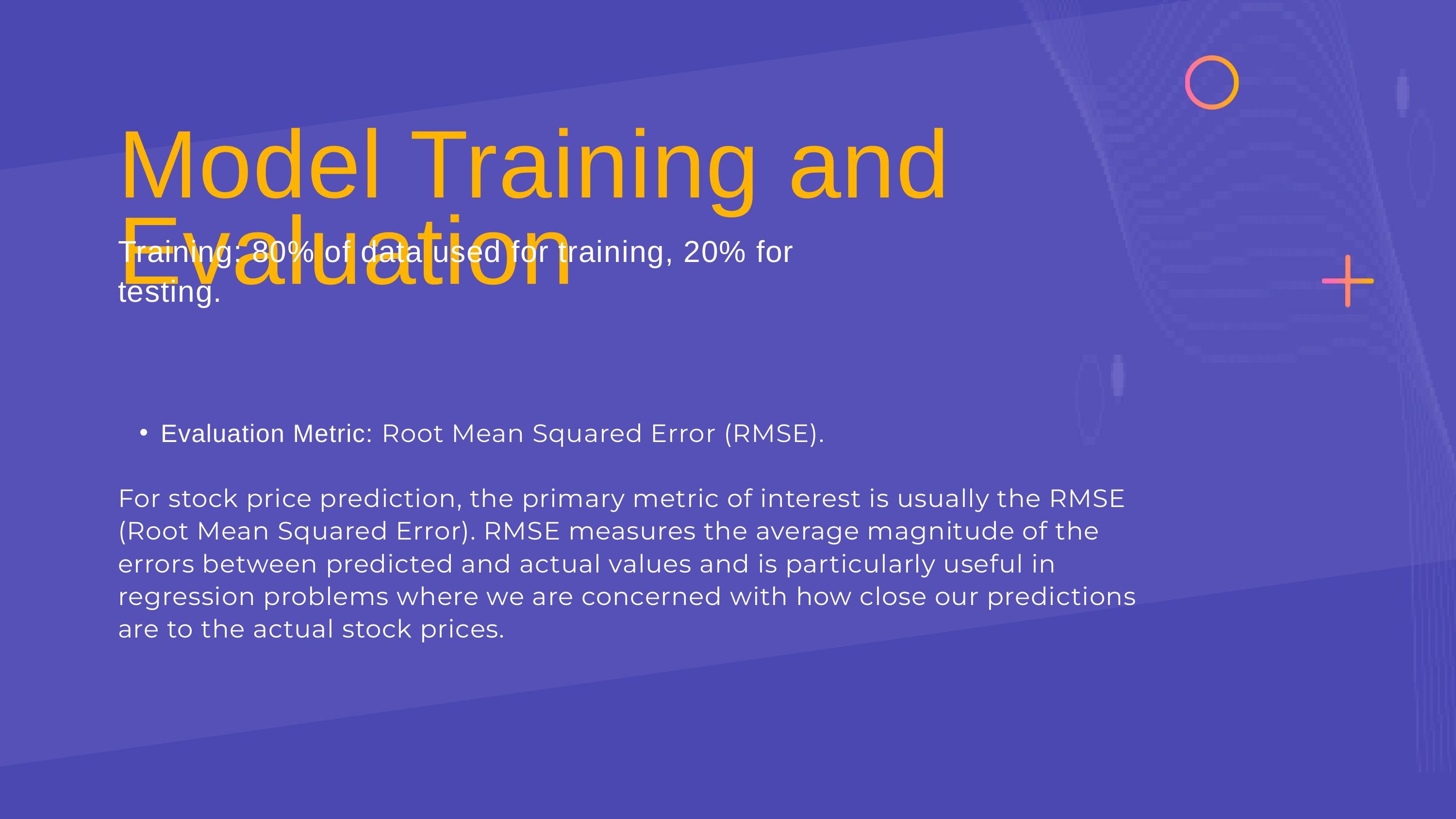

Model Training and Evaluation
Training: 80% of data used for training, 20% for testing.

Evaluation Metric: Root Mean Squared Error (RMSE).

For stock price prediction, the primary metric of interest is usually the RMSE (Root Mean Squared Error). RMSE measures the average magnitude of the errors between predicted and actual values and is particularly useful in regression problems where we are concerned with how close our predictions are to the actual stock prices.